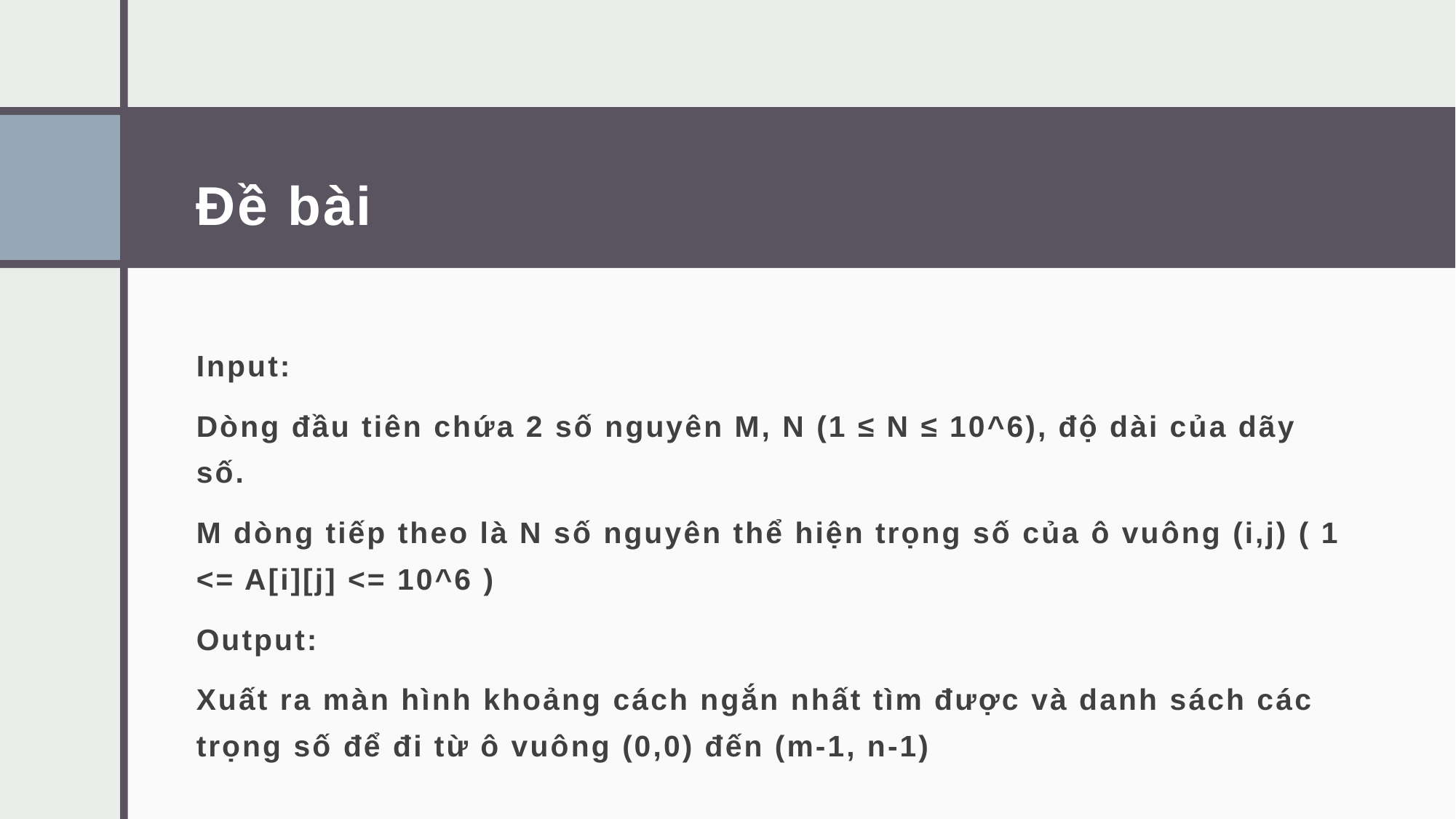

# Đề bài

Input:
Dòng đầu tiên chứa 2 số nguyên M, N (1 ≤ N ≤ 10^6), độ dài của dãy số.
M dòng tiếp theo là N số nguyên thể hiện trọng số của ô vuông (i,j) ( 1 <= A[i][j] <= 10^6 )
Output:
Xuất ra màn hình khoảng cách ngắn nhất tìm được và danh sách các trọng số để đi từ ô vuông (0,0) đến (m-1, n-1)